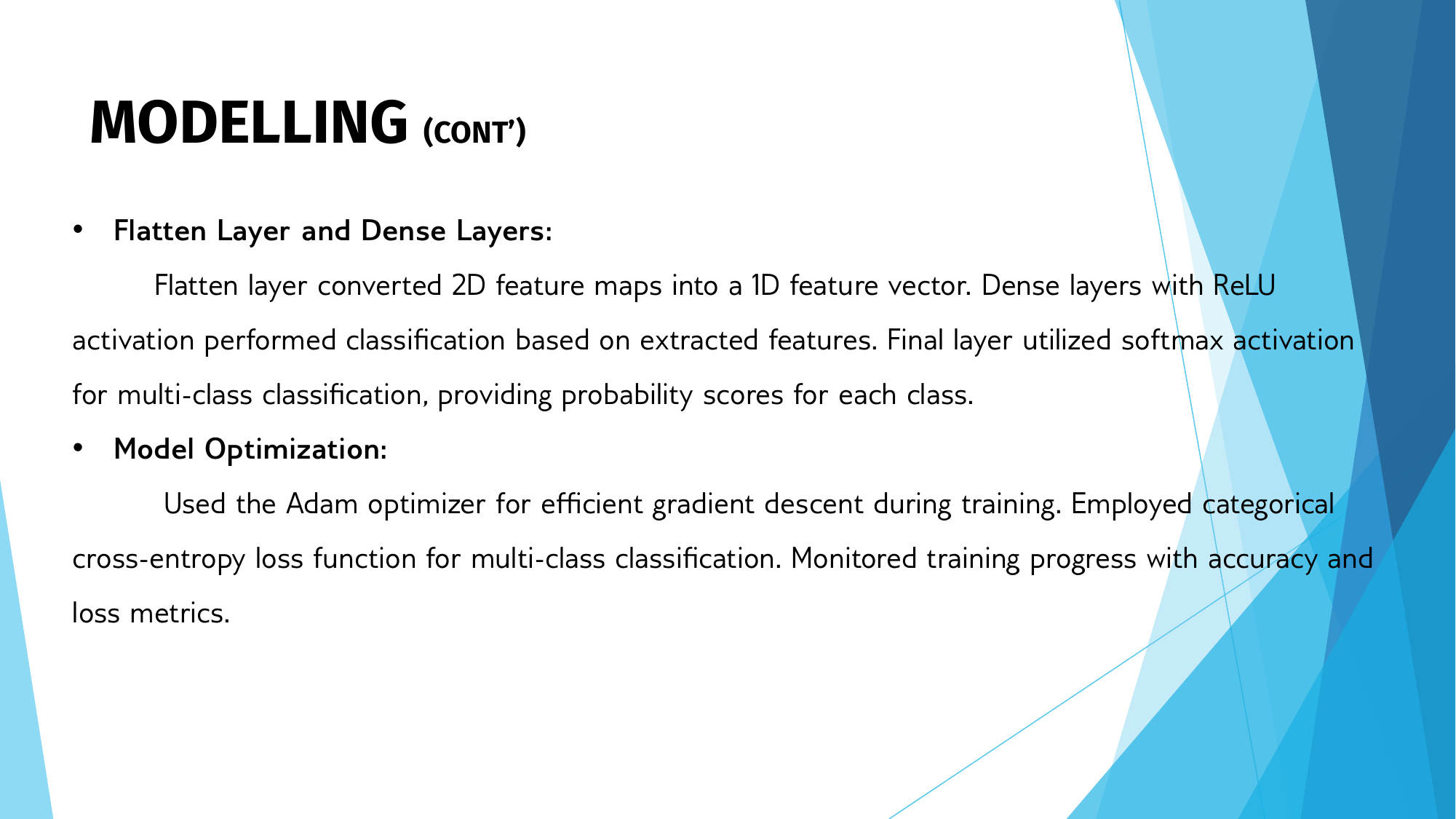

# MODELLING (CONT’)
Flatten Layer and Dense Layers:
         Flatten layer converted 2D feature maps into a 1D feature vector. Dense layers with ReLU activation performed classification based on extracted features. Final layer utilized softmax activation for multi-class classification, providing probability scores for each class.
Model Optimization:
          Used the Adam optimizer for efficient gradient descent during training. Employed categorical cross-entropy loss function for multi-class classification. Monitored training progress with accuracy and loss metrics.